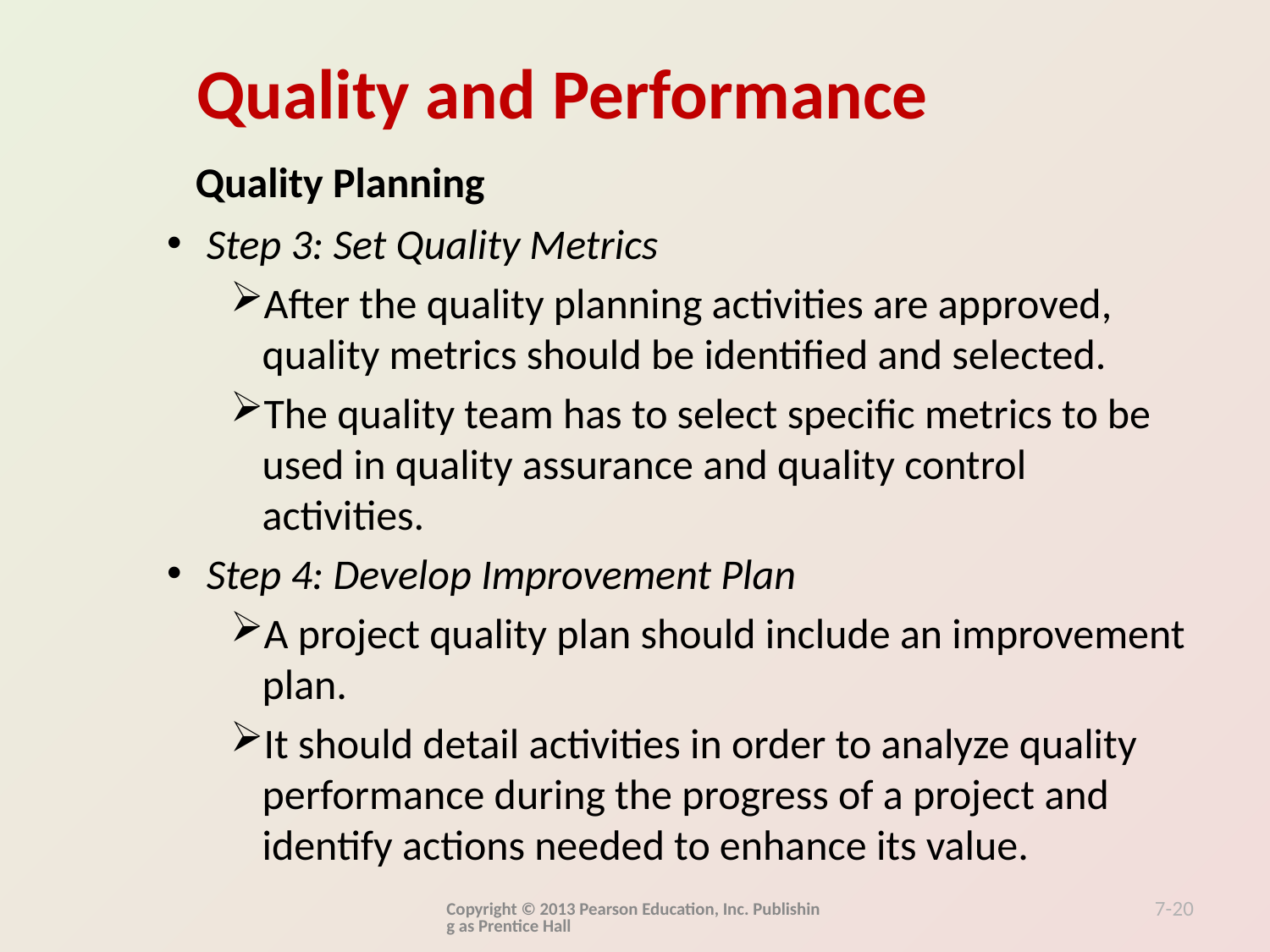

Quality Planning
Step 3: Set Quality Metrics
After the quality planning activities are approved, quality metrics should be identified and selected.
The quality team has to select specific metrics to be used in quality assurance and quality control activities.
Step 4: Develop Improvement Plan
A project quality plan should include an improvement plan.
It should detail activities in order to analyze quality performance during the progress of a project and identify actions needed to enhance its value.
Copyright © 2013 Pearson Education, Inc. Publishing as Prentice Hall
7-20